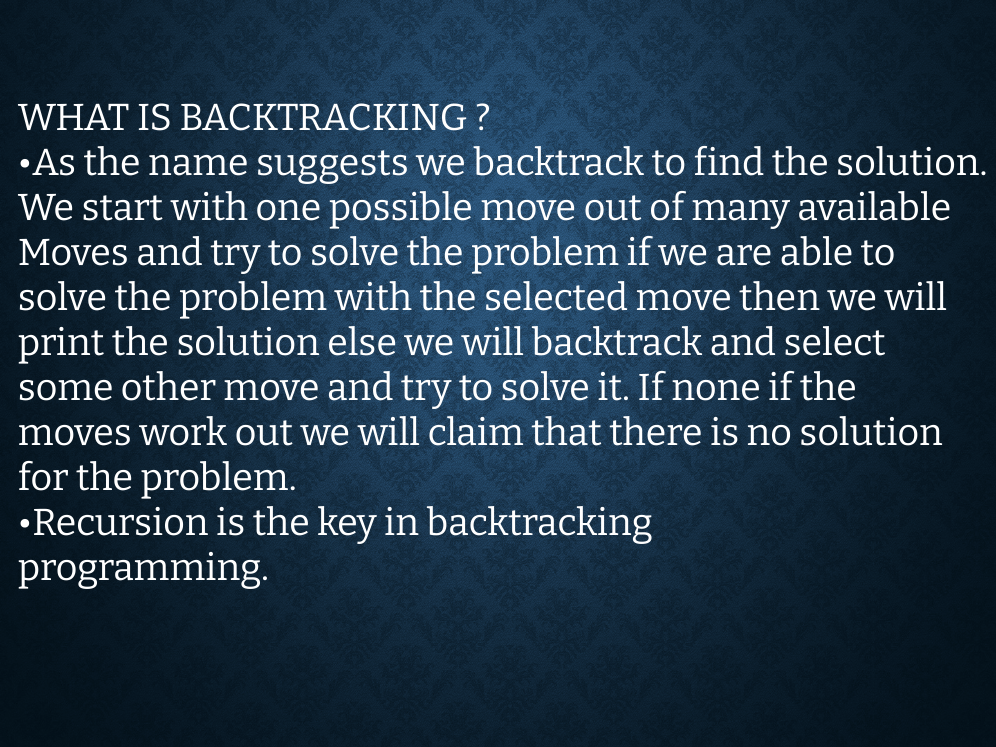

WHAT IS BACKTRACKING ?
•As the name suggests we backtrack to find the solution.
We start with one possible move out of many available
Moves and try to solve the problem if we are able to
solve the problem with the selected move then we will
print the solution else we will backtrack and select
some other move and try to solve it. If none if the
moves work out we will claim that there is no solution
for the problem.
•Recursion is the key in backtracking
programming.